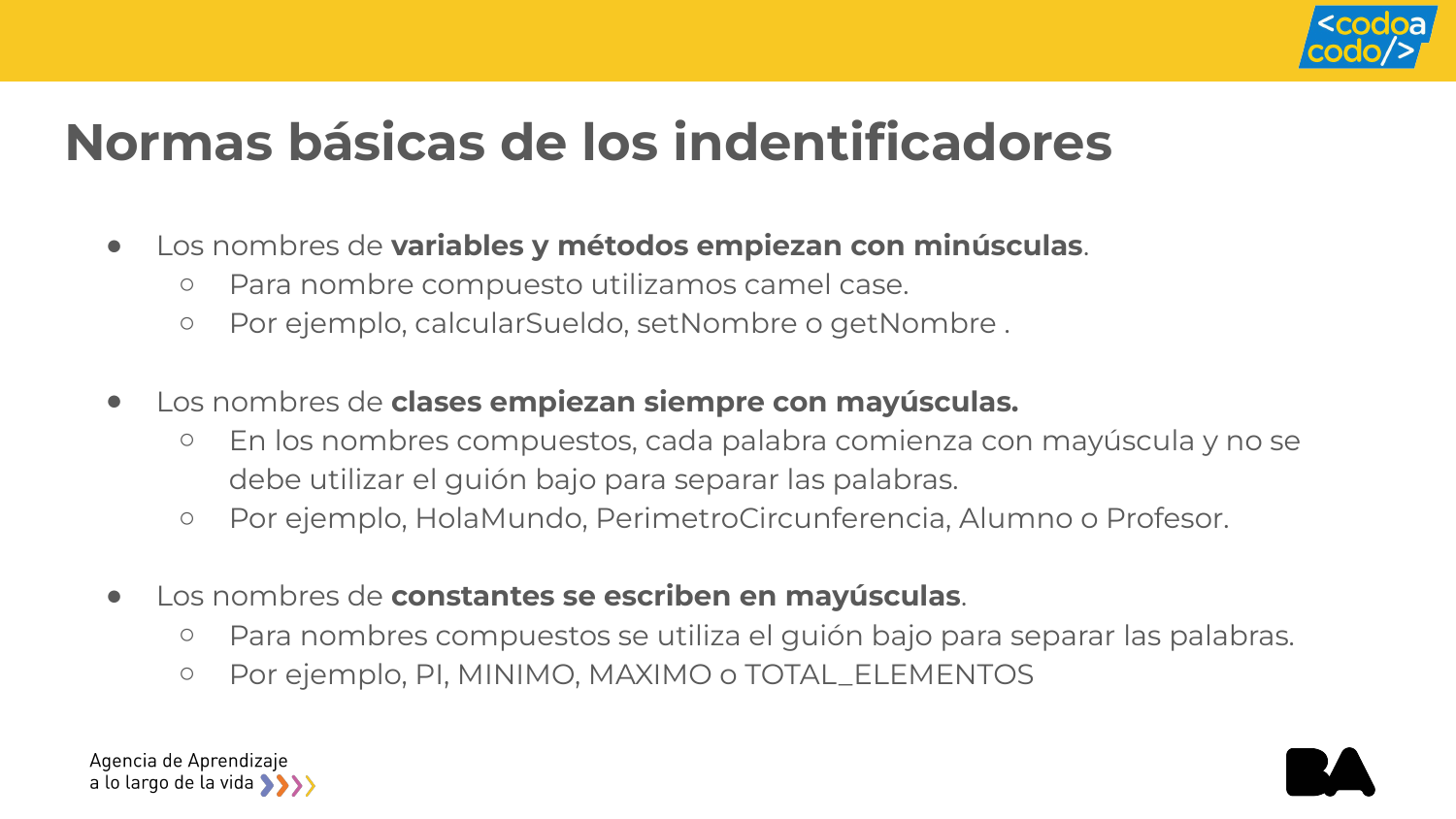

# Normas básicas de los indentificadores
Los nombres de variables y métodos empiezan con minúsculas.
Para nombre compuesto utilizamos camel case.
Por ejemplo, calcularSueldo, setNombre o getNombre .

Los nombres de clases empiezan siempre con mayúsculas.
En los nombres compuestos, cada palabra comienza con mayúscula y no se debe utilizar el guión bajo para separar las palabras.
Por ejemplo, HolaMundo, PerimetroCircunferencia, Alumno o Profesor.

Los nombres de constantes se escriben en mayúsculas.
Para nombres compuestos se utiliza el guión bajo para separar las palabras.
Por ejemplo, PI, MINIMO, MAXIMO o TOTAL_ELEMENTOS